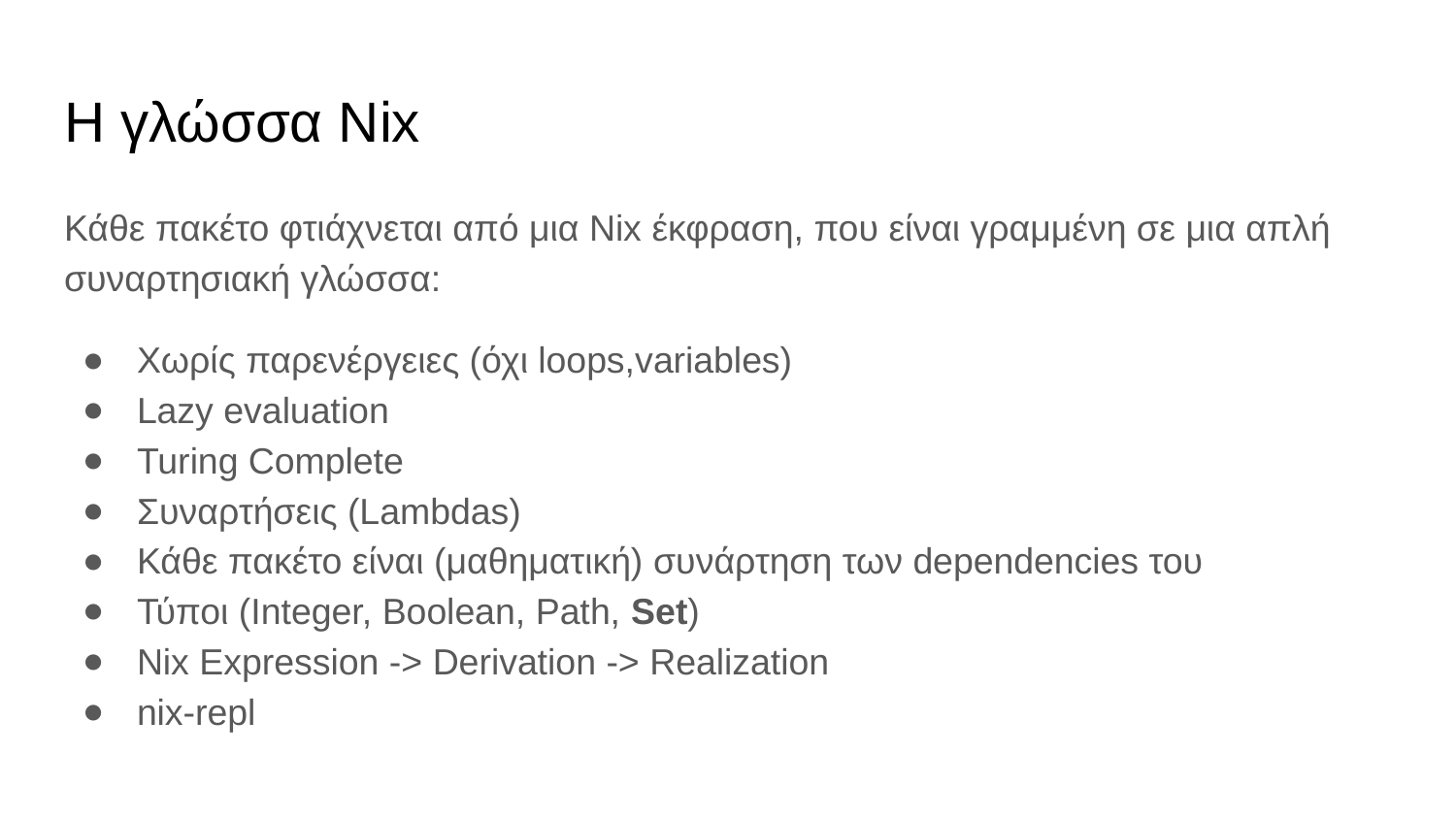

# Η γλώσσα Nix

Κάθε πακέτο φτιάχνεται από μια Nix έκφραση, που είναι γραμμένη σε μια απλή συναρτησιακή γλώσσα:
Χωρίς παρενέργειες (όχι loops,variables)
Lazy evaluation
Turing Complete
Συναρτήσεις (Lambdas)
Κάθε πακέτο είναι (μαθηματική) συνάρτηση των dependencies του
Τύποι (Integer, Boolean, Path, Set)
Nix Expression -> Derivation -> Realization
nix-repl